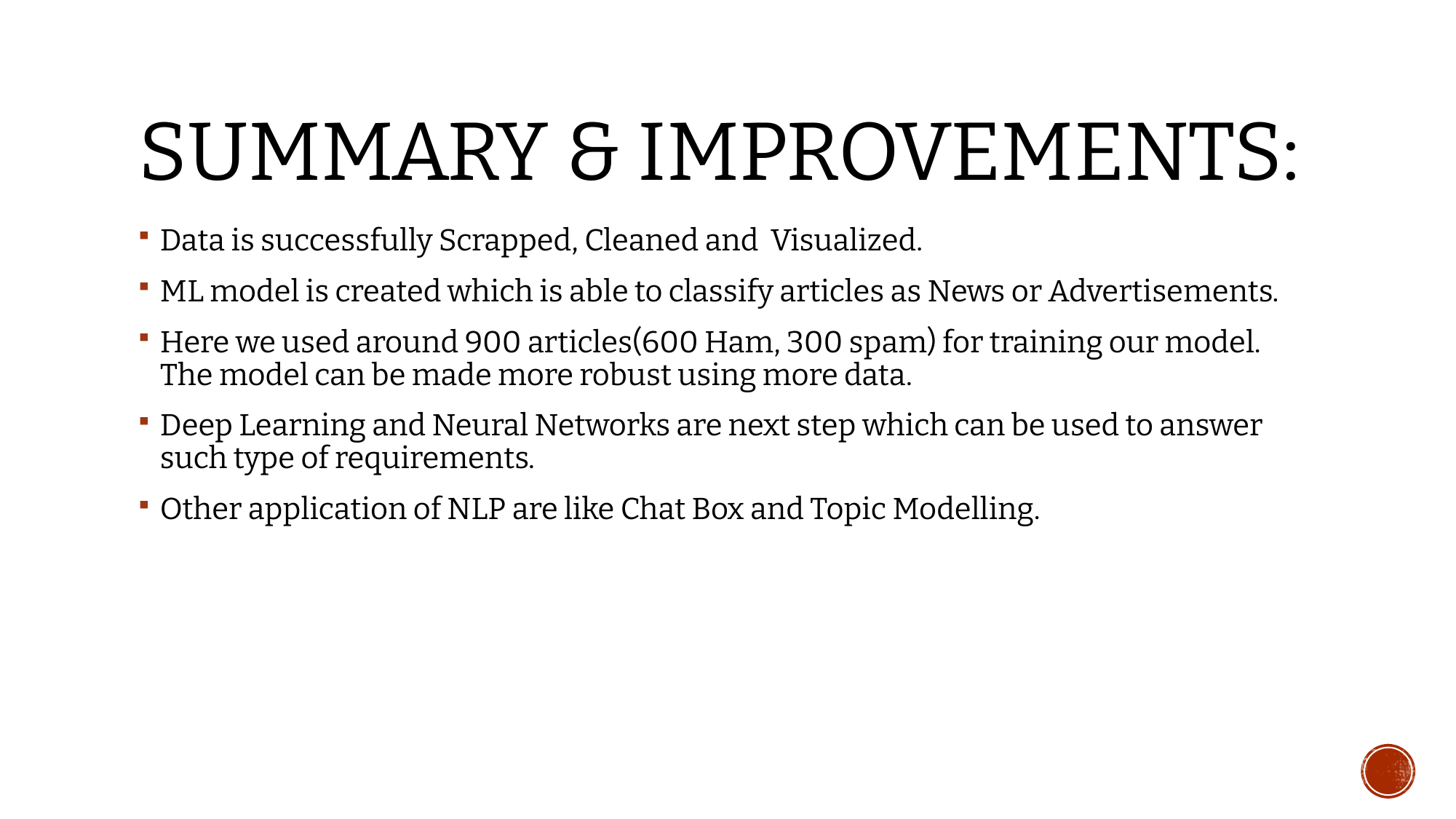

# Summary & improvements:
Data is successfully Scrapped, Cleaned and  Visualized.
ML model is created which is able to classify articles as News or Advertisements.
Here we used around 900 articles(600 Ham, 300 spam) for training our model. The model can be made more robust using more data.
Deep Learning and Neural Networks are next step which can be used to answer such type of requirements.
Other application of NLP are like Chat Box and Topic Modelling.